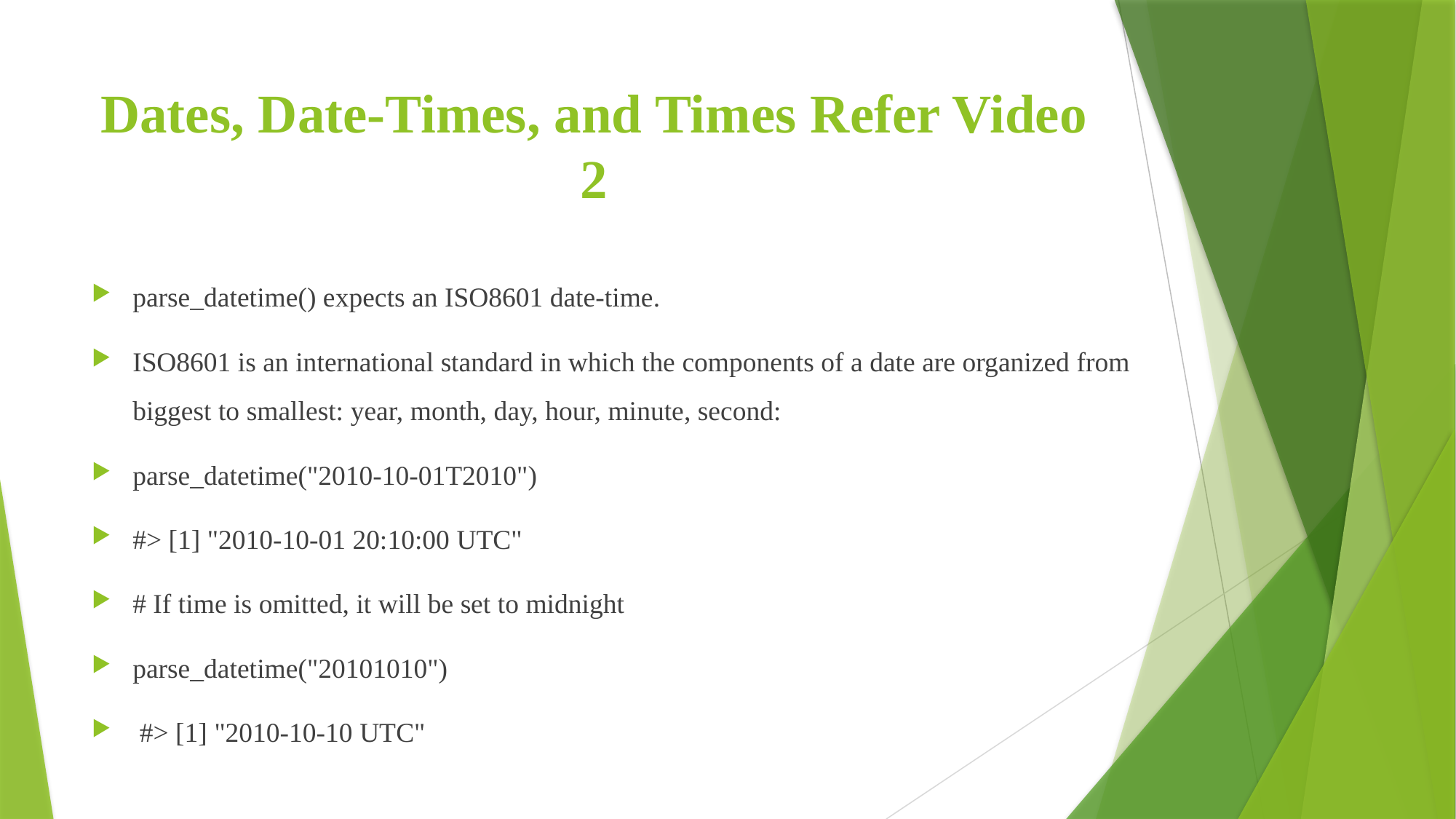

# Dates, Date-Times, and Times Refer Video 2
parse_datetime() expects an ISO8601 date-time.
ISO8601 is an international standard in which the components of a date are organized from biggest to smallest: year, month, day, hour, minute, second:
parse_datetime("2010-10-01T2010")
#> [1] "2010-10-01 20:10:00 UTC"
# If time is omitted, it will be set to midnight
parse_datetime("20101010")
 #> [1] "2010-10-10 UTC"